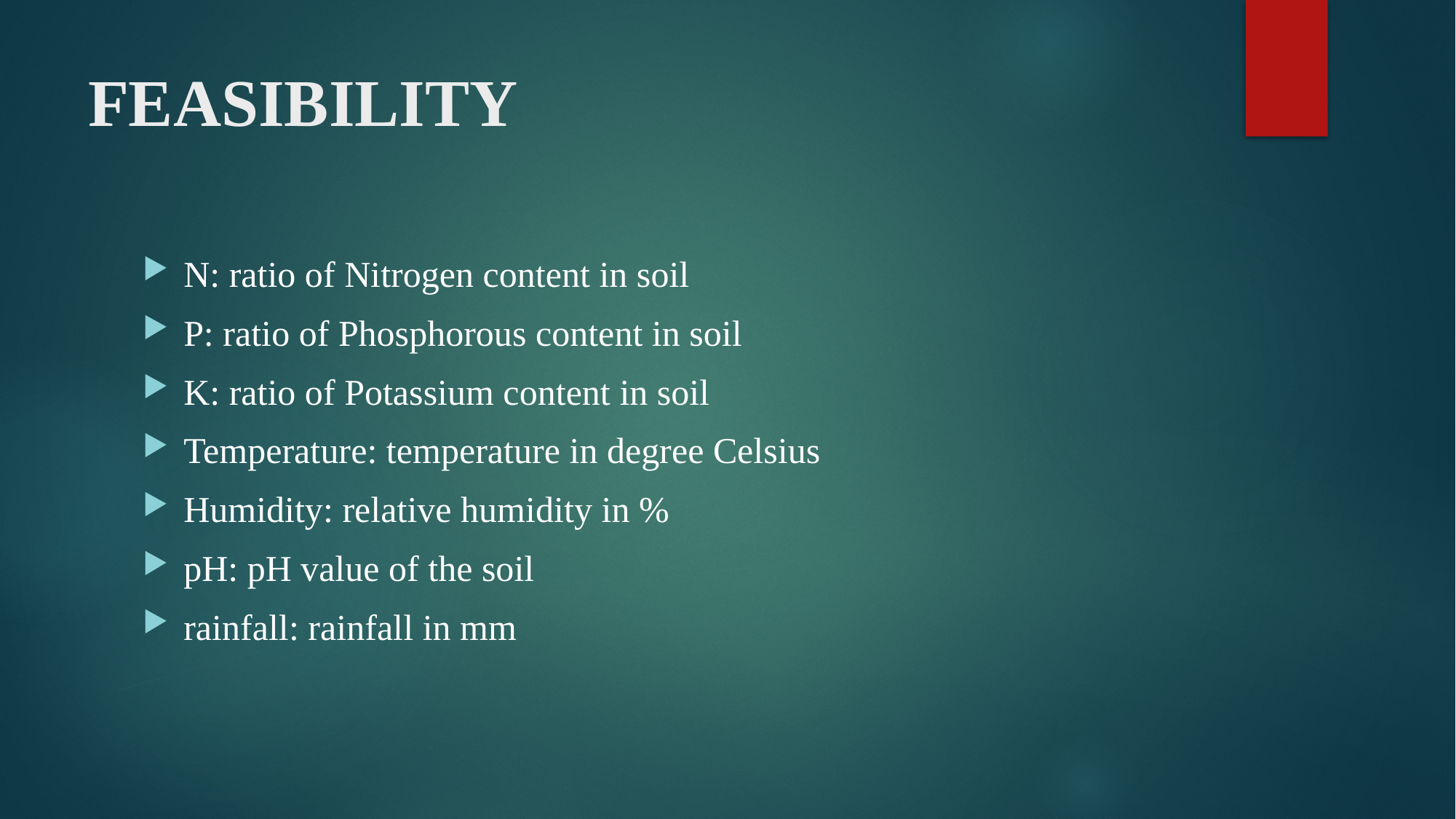

# FEASIBILITY
N: ratio of Nitrogen content in soil
P: ratio of Phosphorous content in soil
K: ratio of Potassium content in soil
Temperature: temperature in degree Celsius
Humidity: relative humidity in %
pH: pH value of the soil
rainfall: rainfall in mm